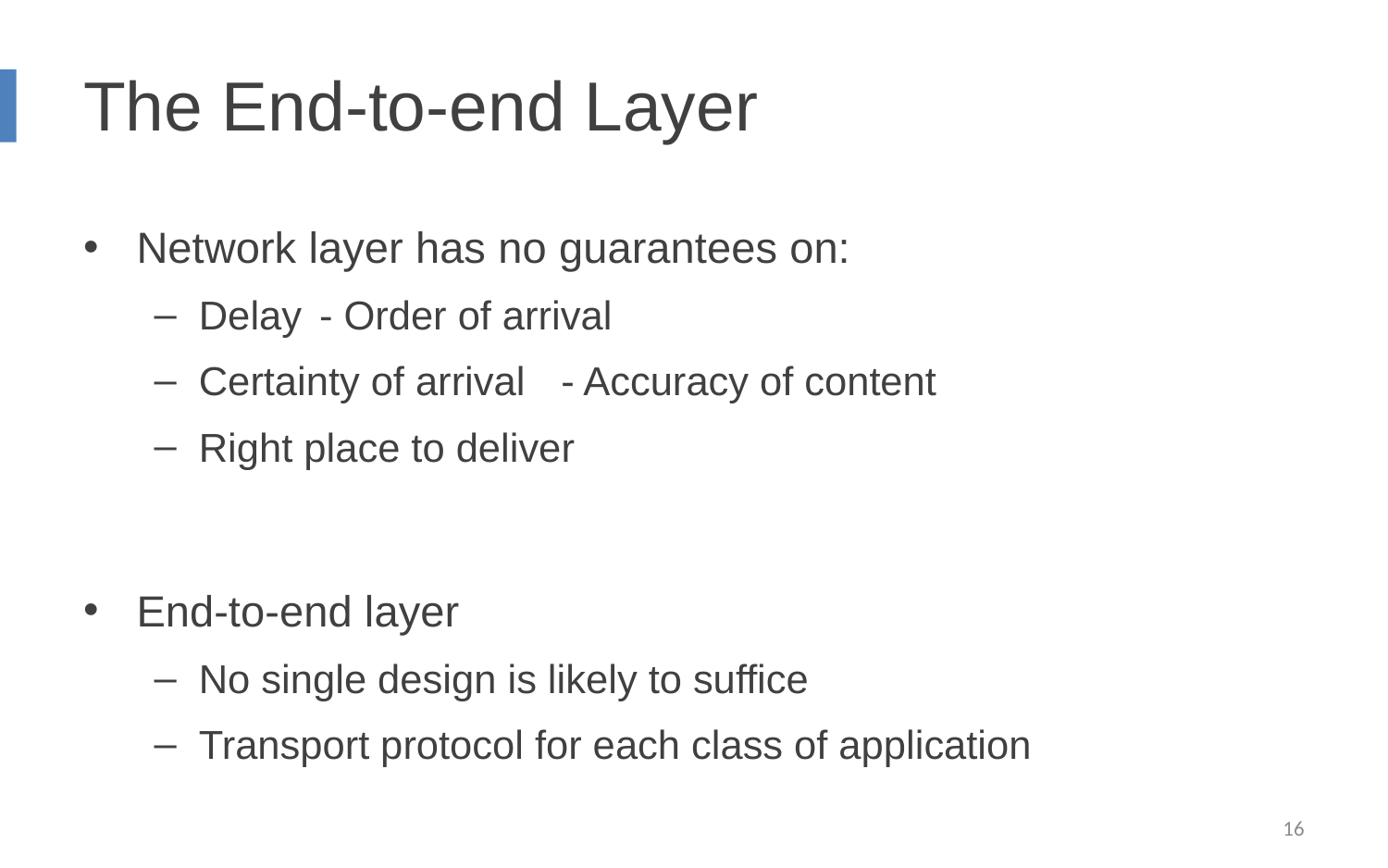

# The End-to-end Layer
Network layer has no guarantees on:
Delay				- Order of arrival
Certainty of arrival			- Accuracy of content
Right place to deliver

End-to-end layer
No single design is likely to suffice
Transport protocol for each class of application

16